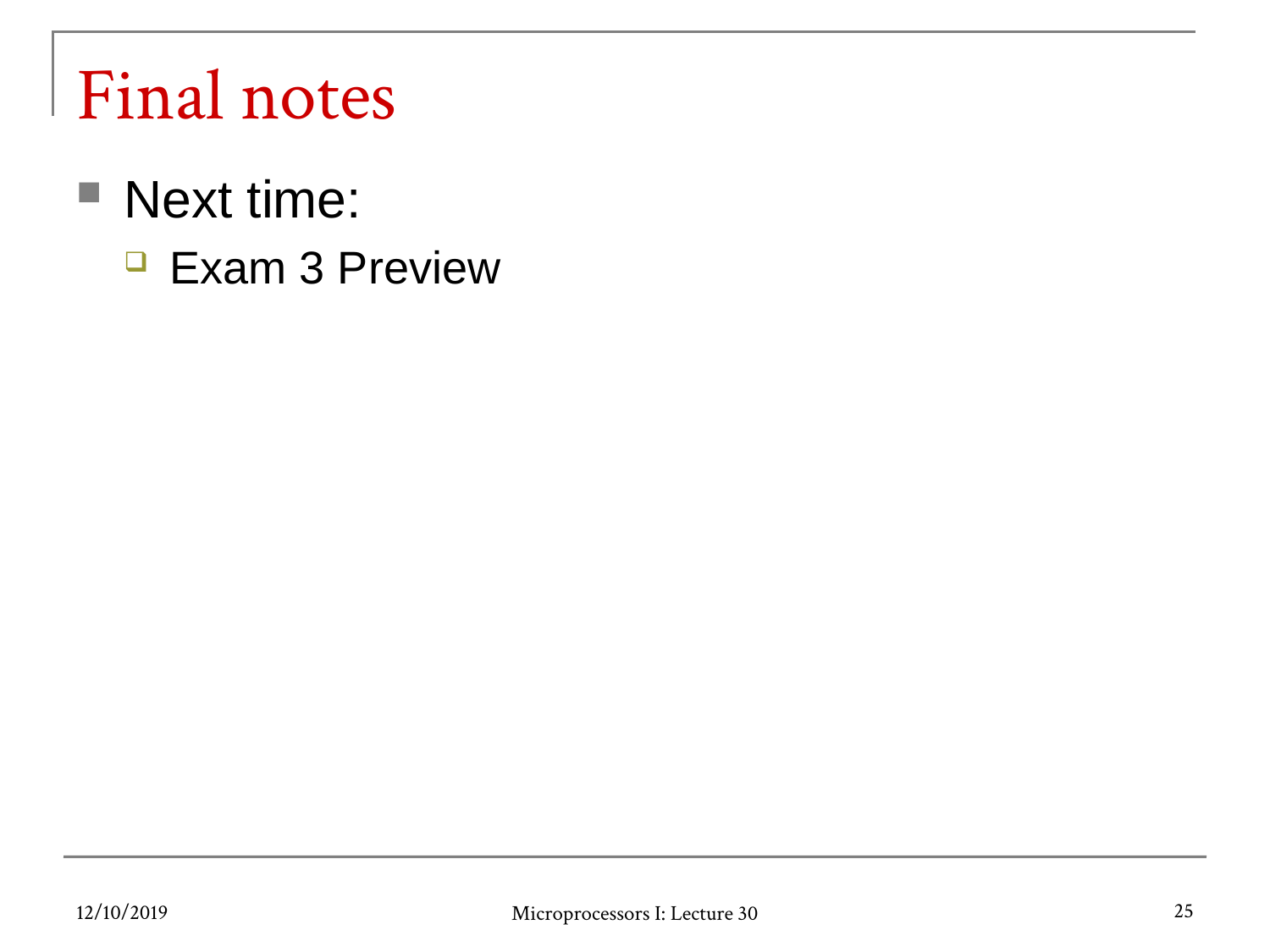

# Final notes
Next time:
Exam 3 Preview
12/10/2019
25
Microprocessors I: Lecture 30